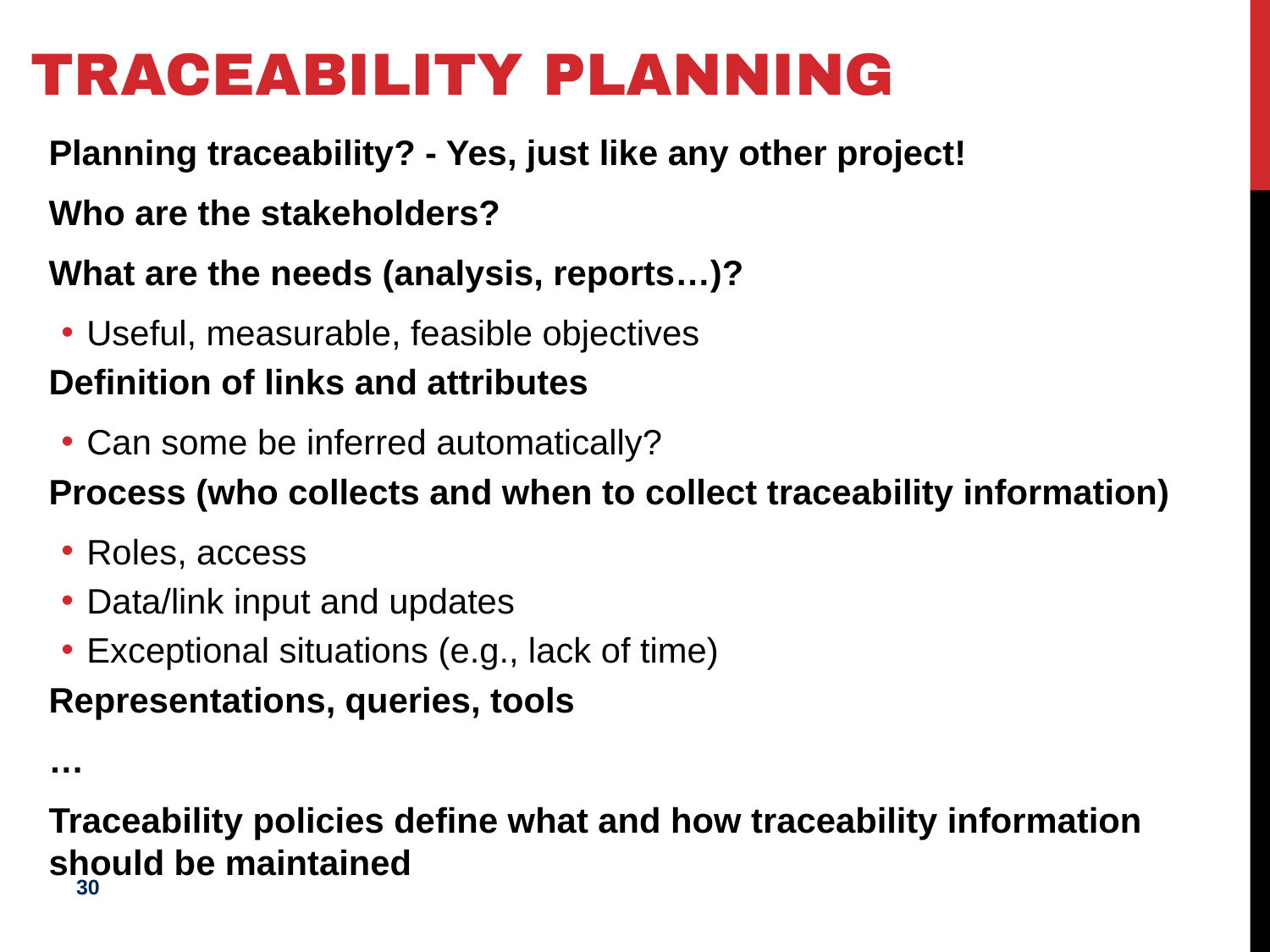

# TRACEABILITY PLANNING
Planning traceability? - Yes, just like any other project!
Who are the stakeholders?
What are the needs (analysis, reports…)?
Useful, measurable, feasible objectives
Definition of links and attributes
Can some be inferred automatically?
Process (who collects and when to collect traceability information)
Roles, access
Data/link input and updates
Exceptional situations (e.g., lack of time)
Representations, queries, tools
…
Traceability policies define what and how traceability information should be maintained
30